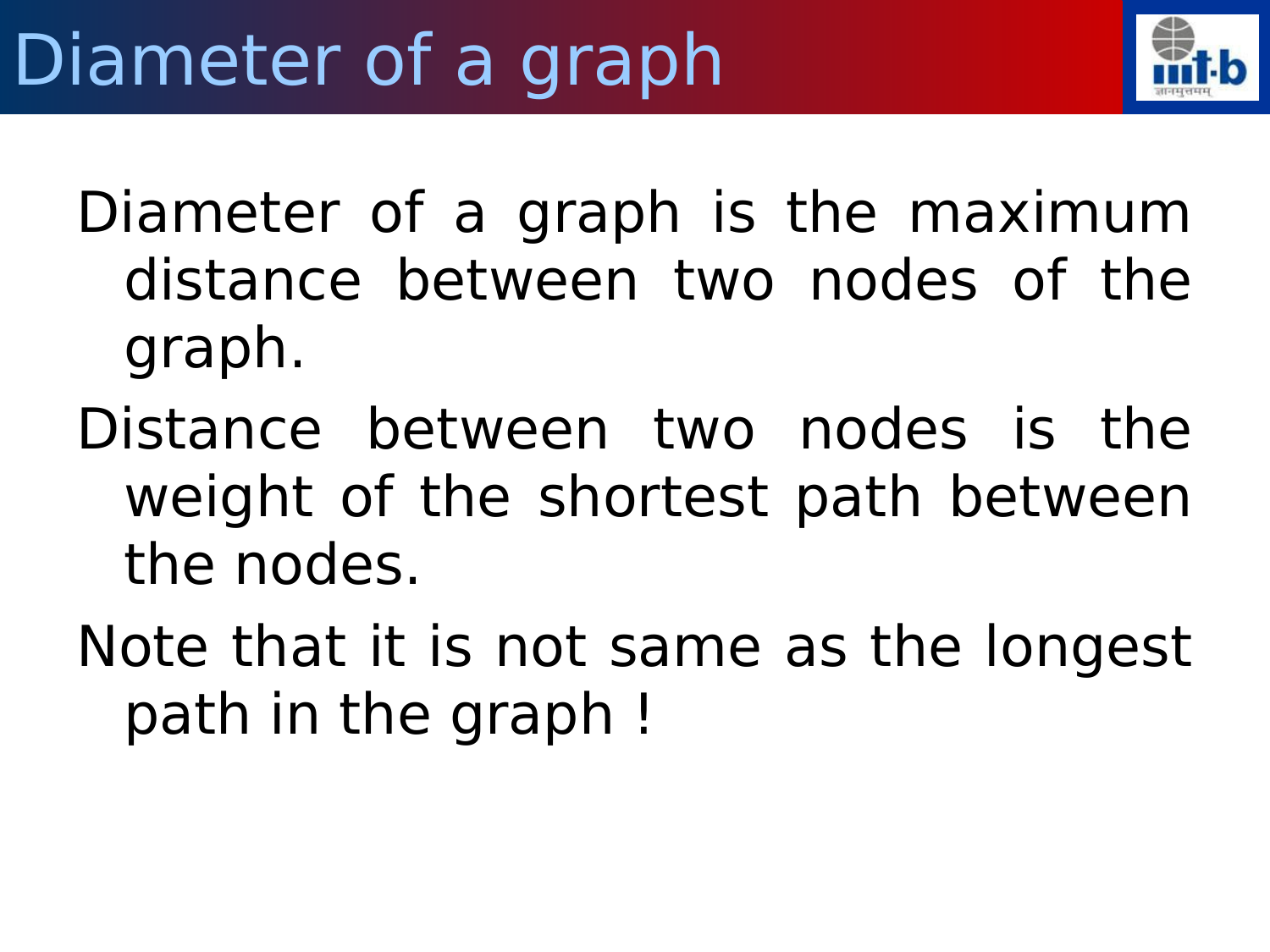

Diameter of a graph
Diameter of a graph is the maximum distance between two nodes of the graph.
Distance between two nodes is the weight of the shortest path between the nodes.
Note that it is not same as the longest path in the graph !